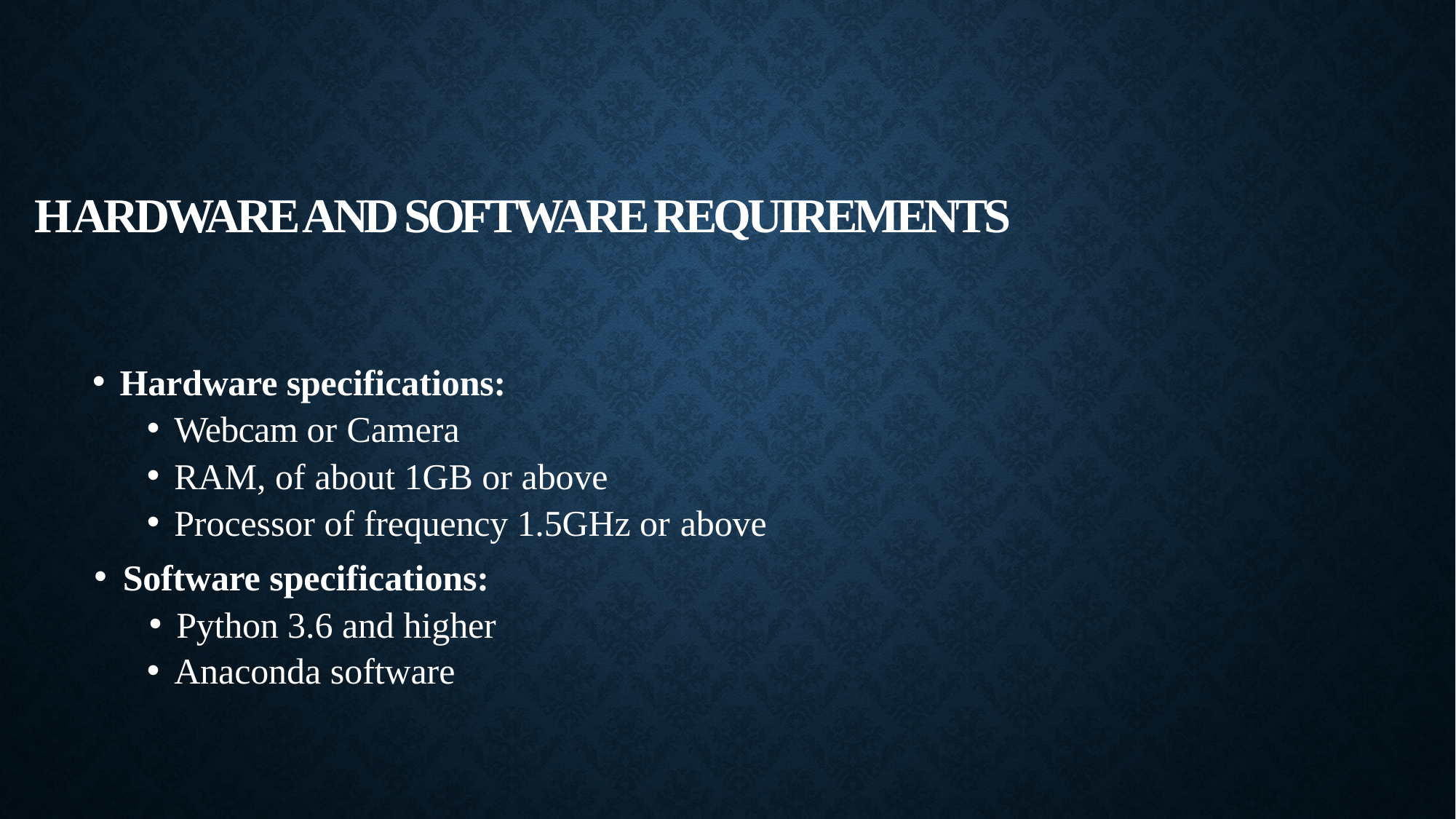

# HARDWARE AND SOFTWARE REQUIREMENTS
Hardware specifications:
Webcam or Camera
RAM, of about 1GB or above
Processor of frequency 1.5GHz or above
Software specifications:
Python 3.6 and higher
Anaconda software